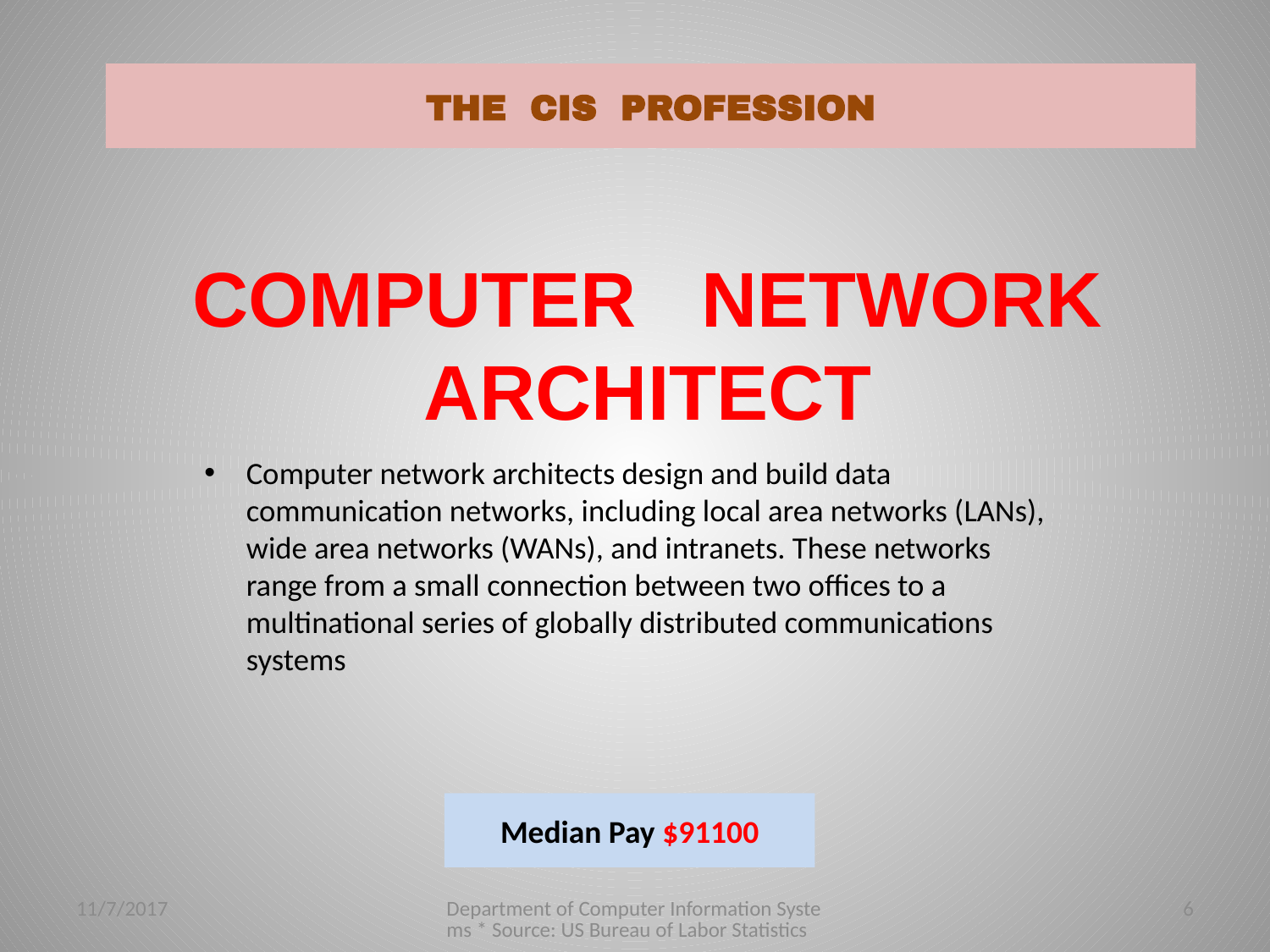

THE  CIS  PROFESSION
COMPUTER   NETWORK ARCHITECT
Computer network architects design and build data communication networks, including local area networks (LANs), wide area networks (WANs), and intranets. These networks range from a small connection between two offices to a multinational series of globally distributed communications systems
Median Pay $91100
11/7/2017
Department of Computer Information Systems * Source: US Bureau of Labor Statistics
6